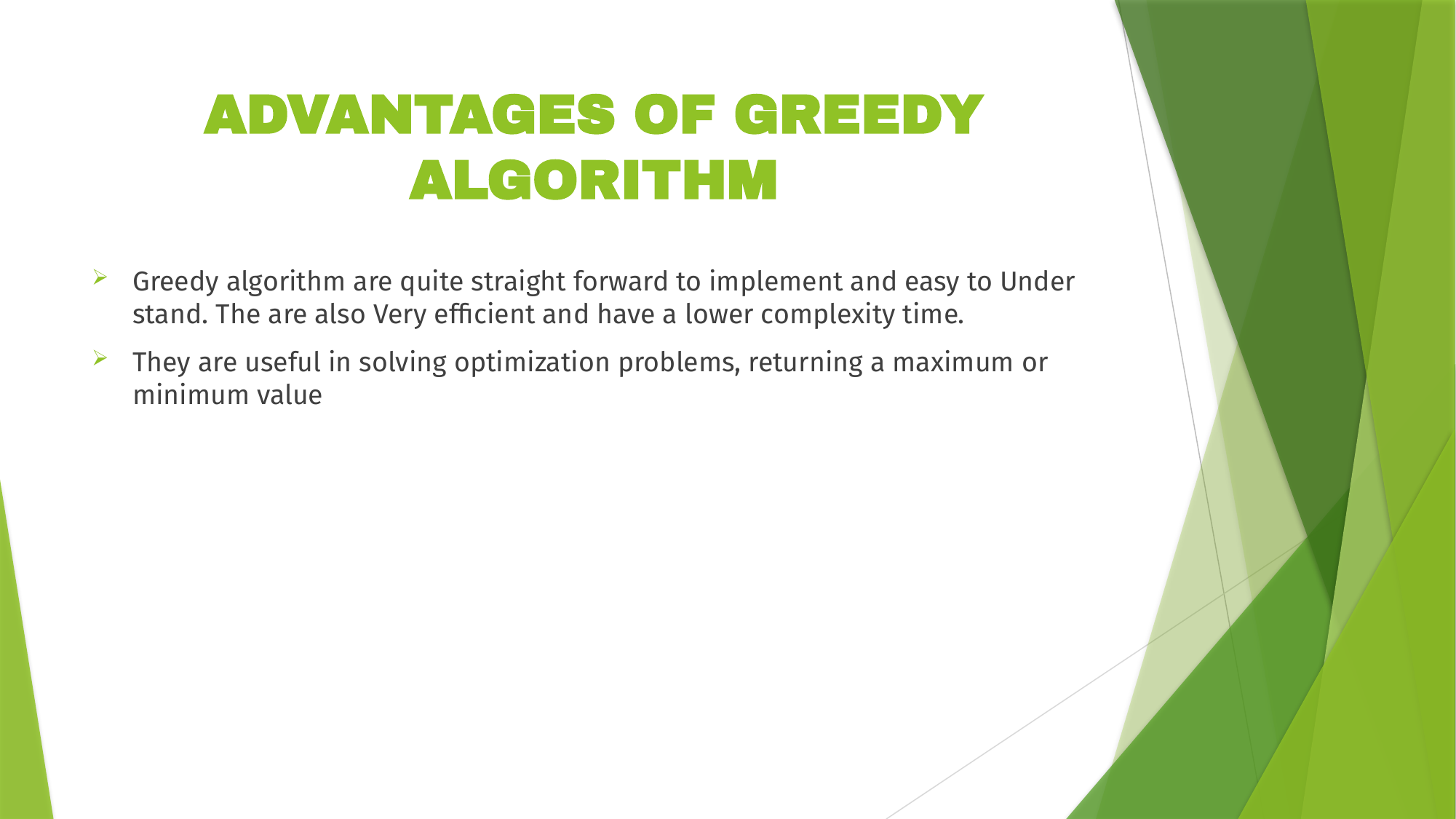

# ADVANTAGES OF GREEDY ALGORITHM
Greedy algorithm are quite straight forward to implement and easy to Under stand. The are also Very efficient and have a lower complexity time.
They are useful in solving optimization problems, returning a maximum or minimum value